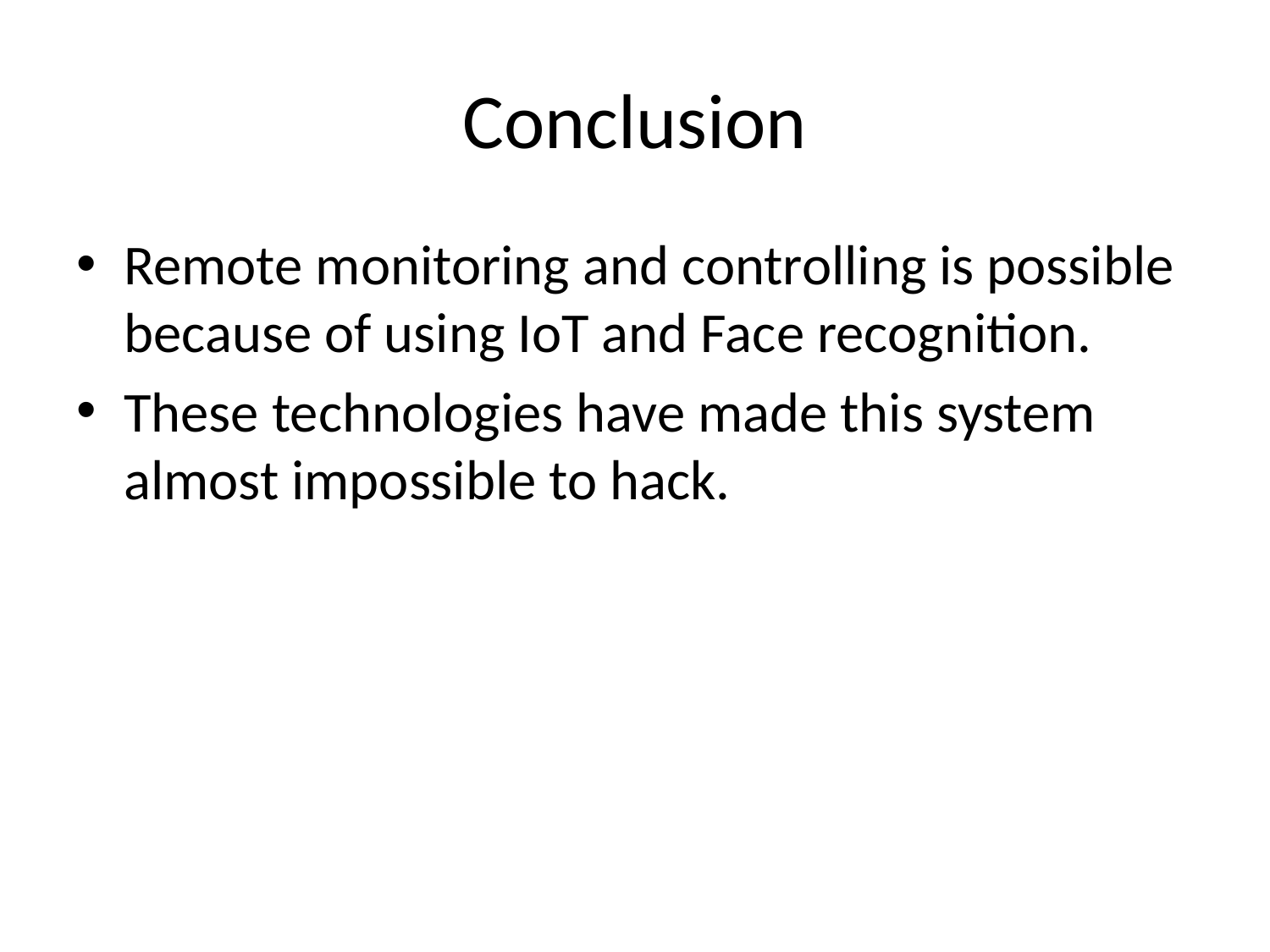

# Conclusion
Remote monitoring and controlling is possible because of using IoT and Face recognition.
These technologies have made this system almost impossible to hack.